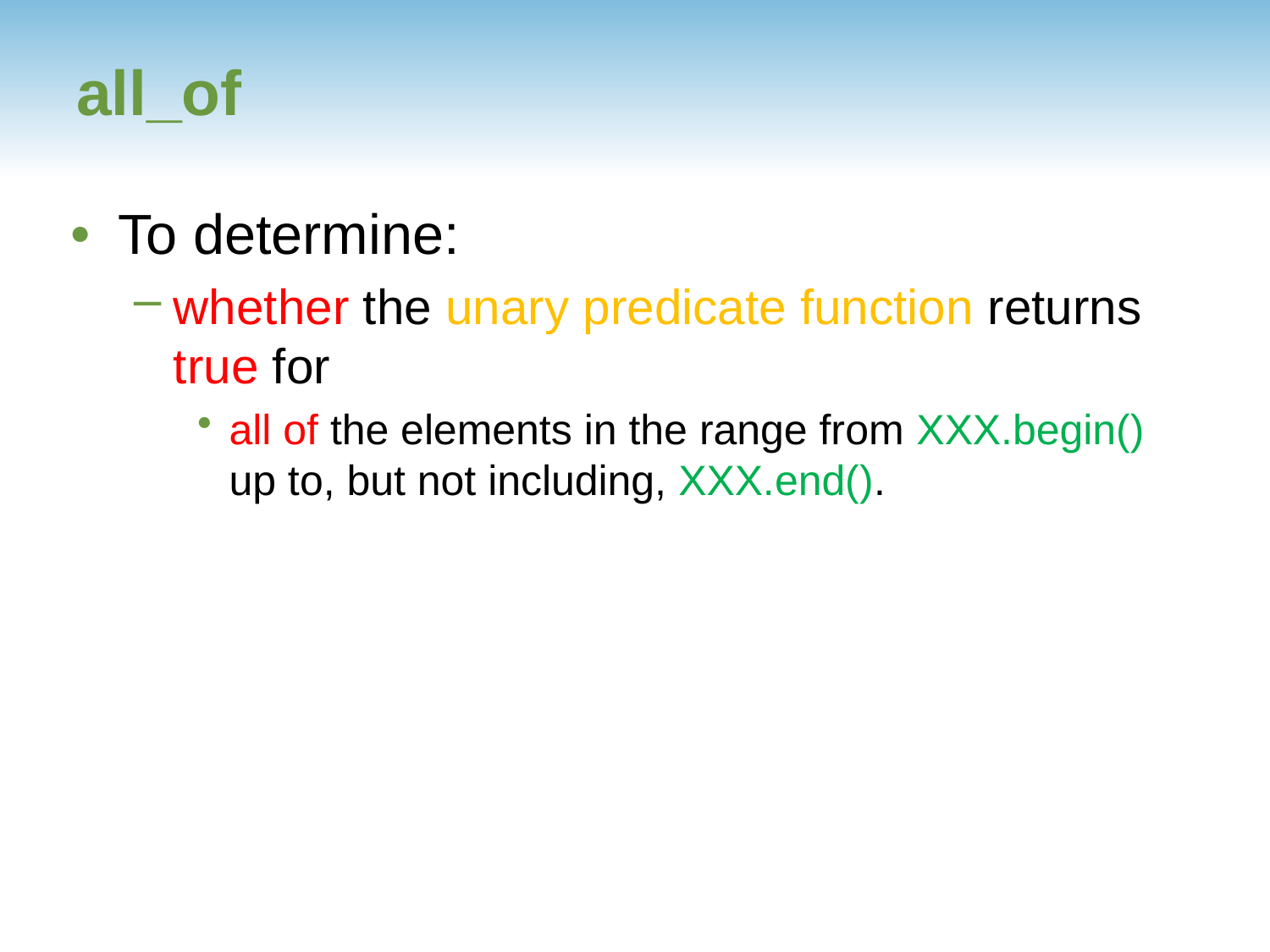

# all_of
To determine:
whether the unary predicate function returns true for
all of the elements in the range from XXX.begin() up to, but not including, XXX.end().